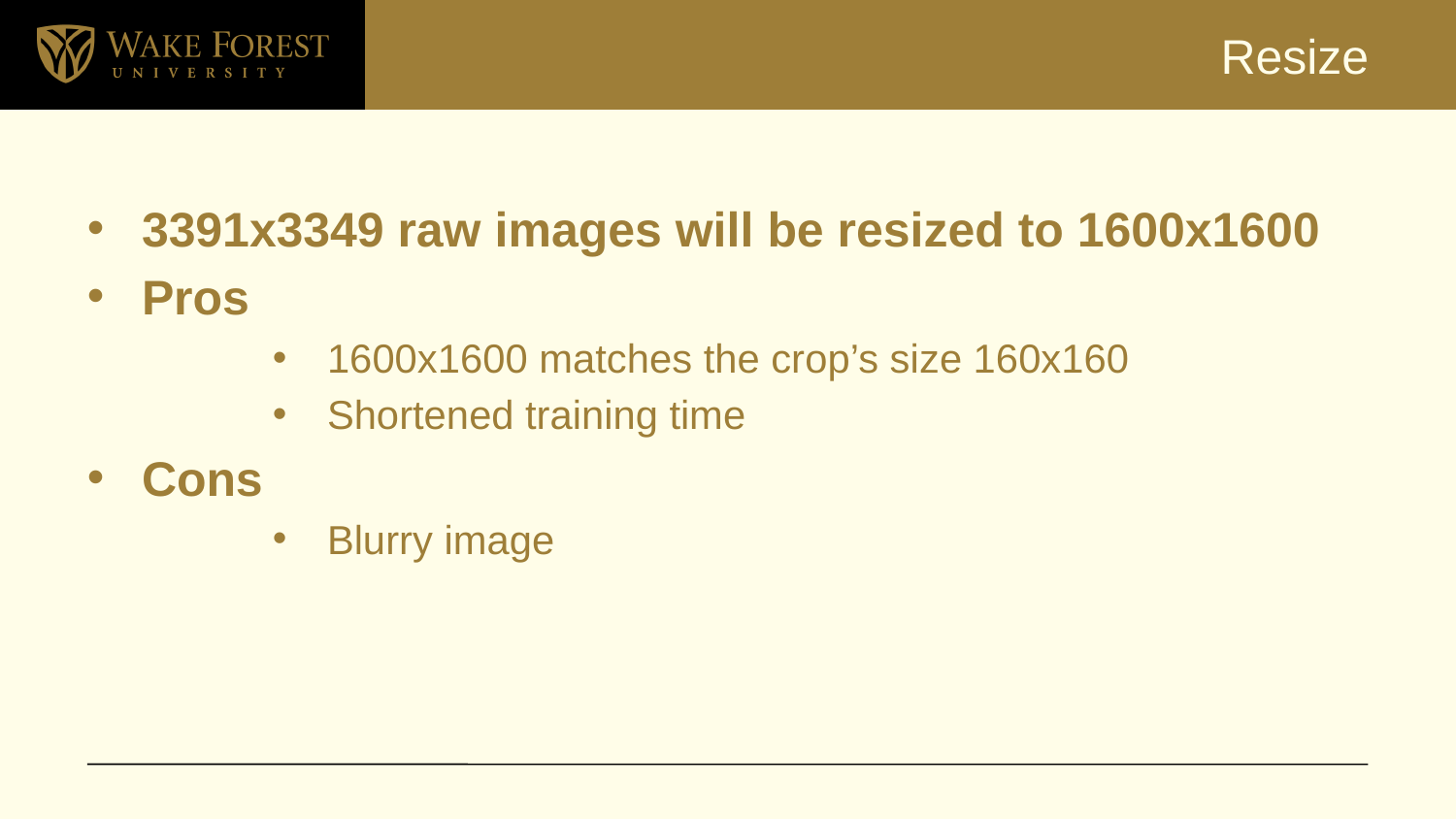

# Resize
3391x3349 raw images will be resized to 1600x1600
Pros
1600x1600 matches the crop’s size 160x160
Shortened training time
Cons
Blurry image